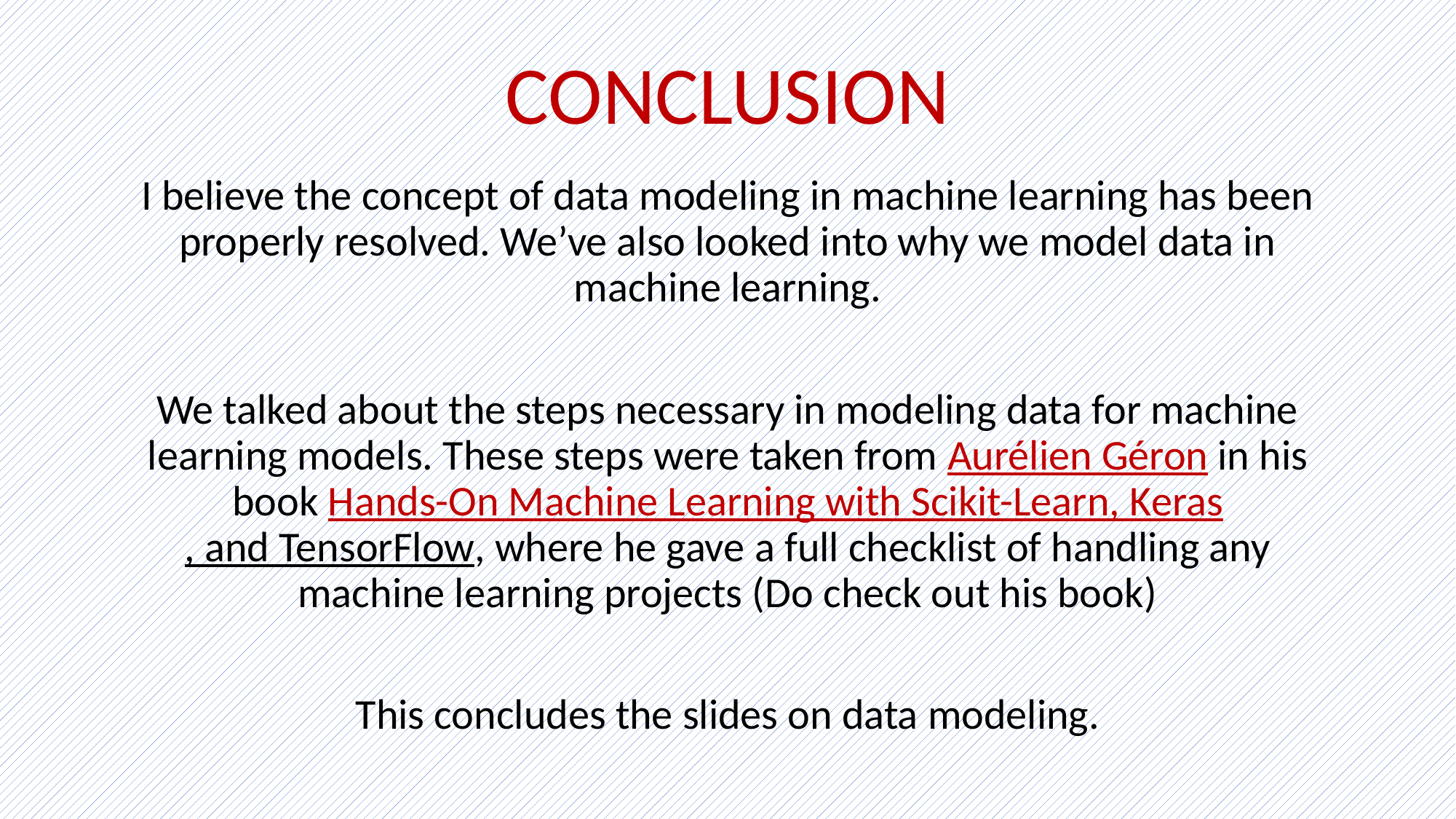

# CONCLUSION
I believe the concept of data modeling in machine learning has been properly resolved. We’ve also looked into why we model data in machine learning.

We talked about the steps necessary in modeling data for machine learning models. These steps were taken from Aurélien Géron in his book Hands-On Machine Learning with Scikit-Learn, Keras, and TensorFlow, where he gave a full checklist of handling any machine learning projects (Do check out his book)

This concludes the slides on data modeling.